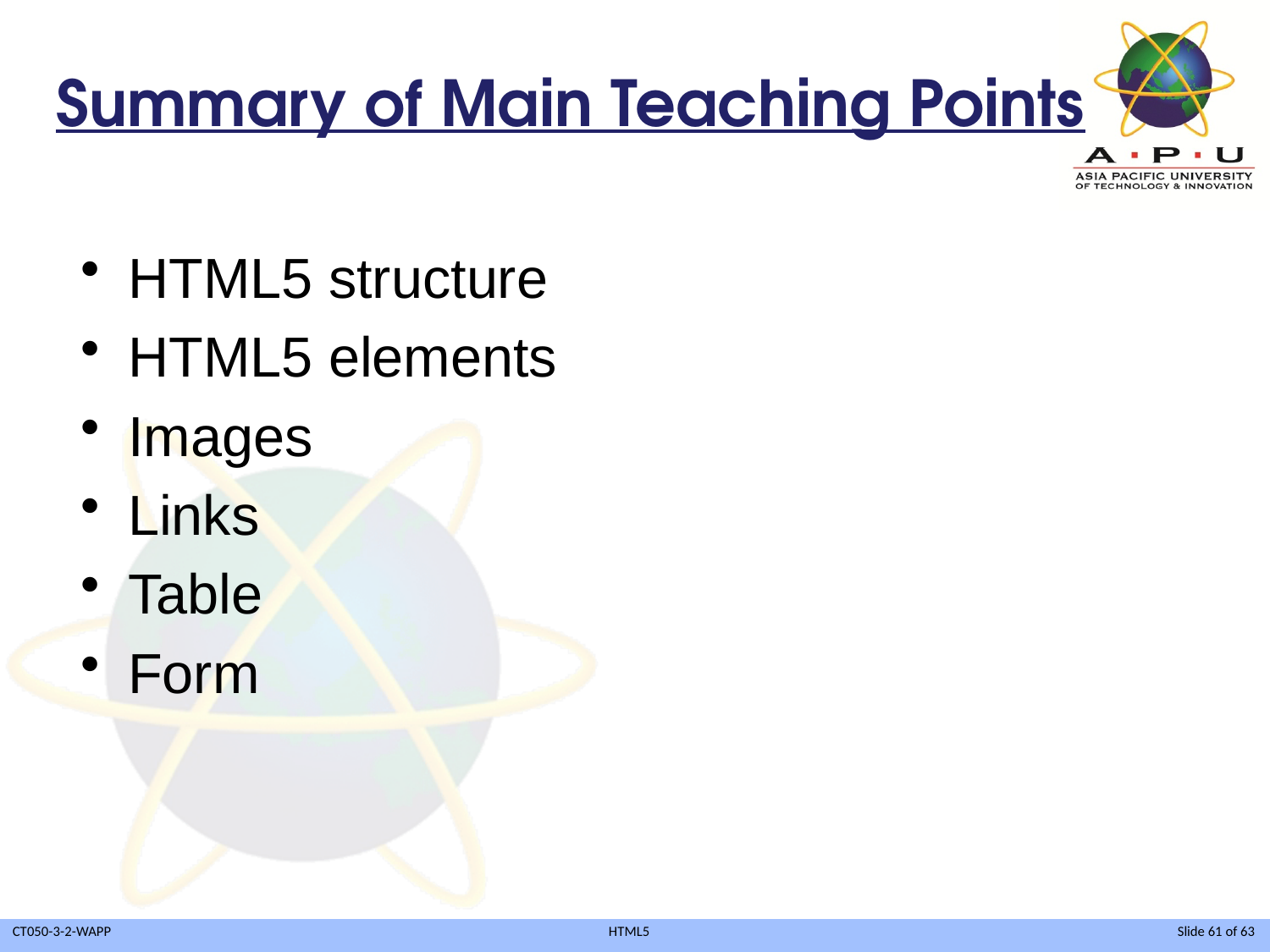

Summary of Main Teaching Points
HTML5 structure
HTML5 elements
Images
Links
Table
Form